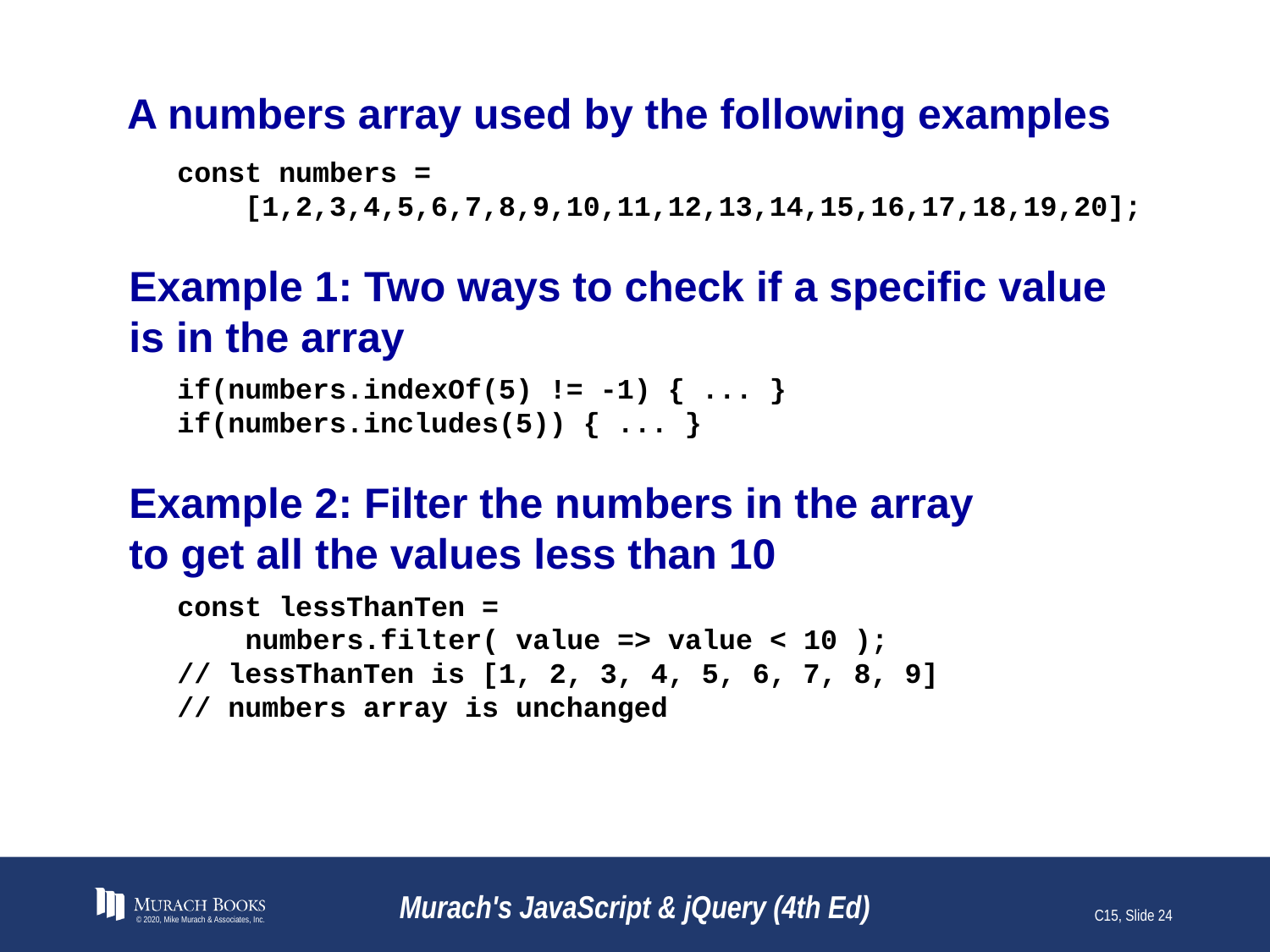

# A numbers array used by the following examples
const numbers =
    [1,2,3,4,5,6,7,8,9,10,11,12,13,14,15,16,17,18,19,20];
Example 1: Two ways to check if a specific value is in the array
if(numbers.indexOf(5) != -1) { ... }
if(numbers.includes(5)) { ... }
Example 2: Filter the numbers in the array
to get all the values less than 10
const lessThanTen =
    numbers.filter( value => value < 10 );
// lessThanTen is [1, 2, 3, 4, 5, 6, 7, 8, 9]
// numbers array is unchanged

© 2020, Mike Murach & Associates, Inc.
Murach's JavaScript & jQuery (4th Ed)

C15, Slide 24